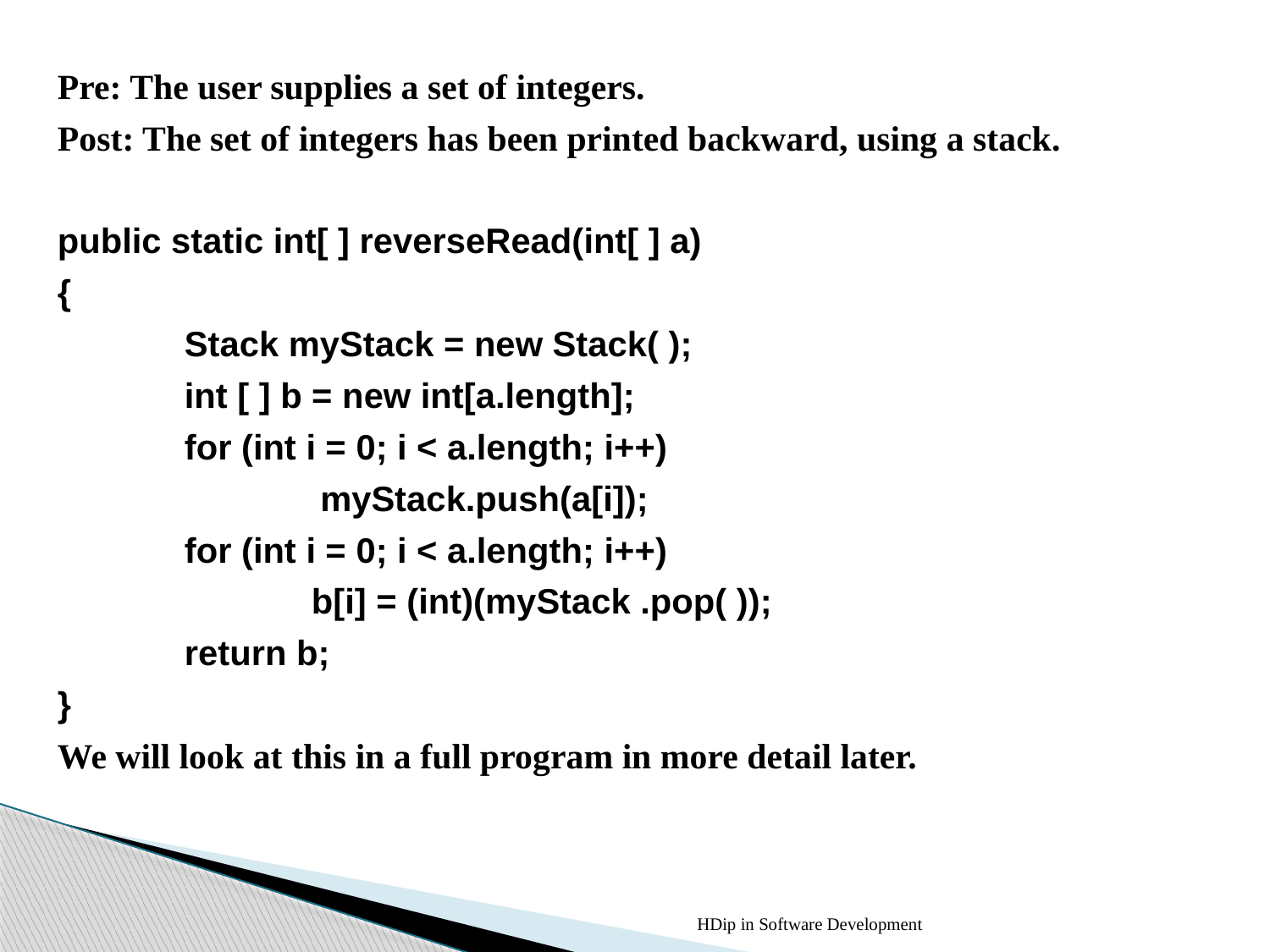

Pre: The user supplies a set of integers.
Post: The set of integers has been printed backward, using a stack.

public static int[ ] reverseRead(int[ ] a)
{
	Stack myStack = new Stack( );
	int [ ] b = new int[a.length];
	for (int i = 0; i < a.length; i++)
		 myStack.push(a[i]);
	for (int i = 0; i < a.length; i++)
		b[i] = (int)(myStack .pop( ));
	return b;
}
We will look at this in a full program in more detail later.
HDip in Software Development